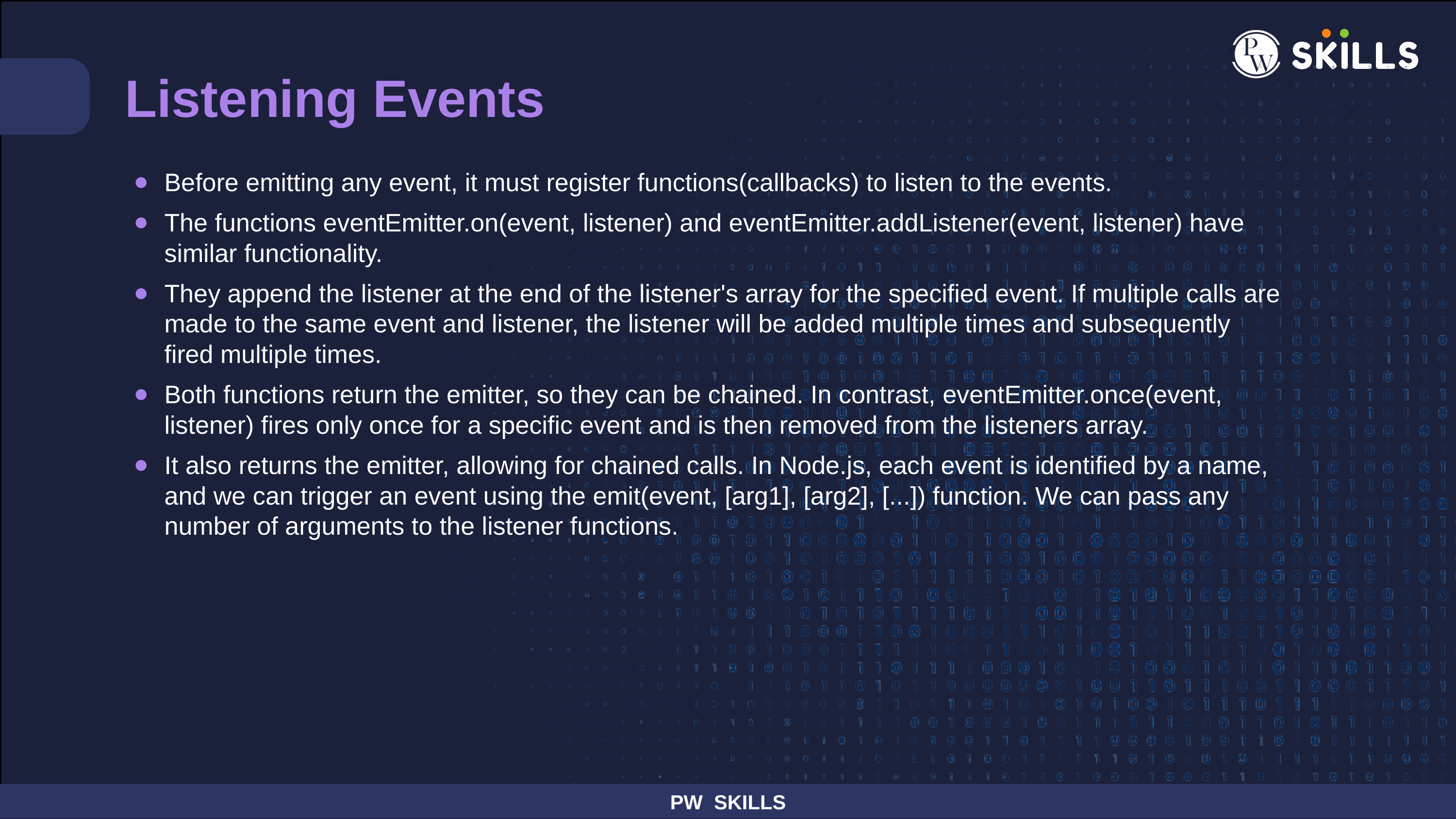

Listening Events
Before emitting any event, it must register functions(callbacks) to listen to the events.
The functions eventEmitter.on(event, listener) and eventEmitter.addListener(event, listener) have similar functionality.
They append the listener at the end of the listener's array for the specified event. If multiple calls are made to the same event and listener, the listener will be added multiple times and subsequently fired multiple times.
Both functions return the emitter, so they can be chained. In contrast, eventEmitter.once(event, listener) fires only once for a specific event and is then removed from the listeners array.
It also returns the emitter, allowing for chained calls. In Node.js, each event is identified by a name, and we can trigger an event using the emit(event, [arg1], [arg2], [...]) function. We can pass any number of arguments to the listener functions.